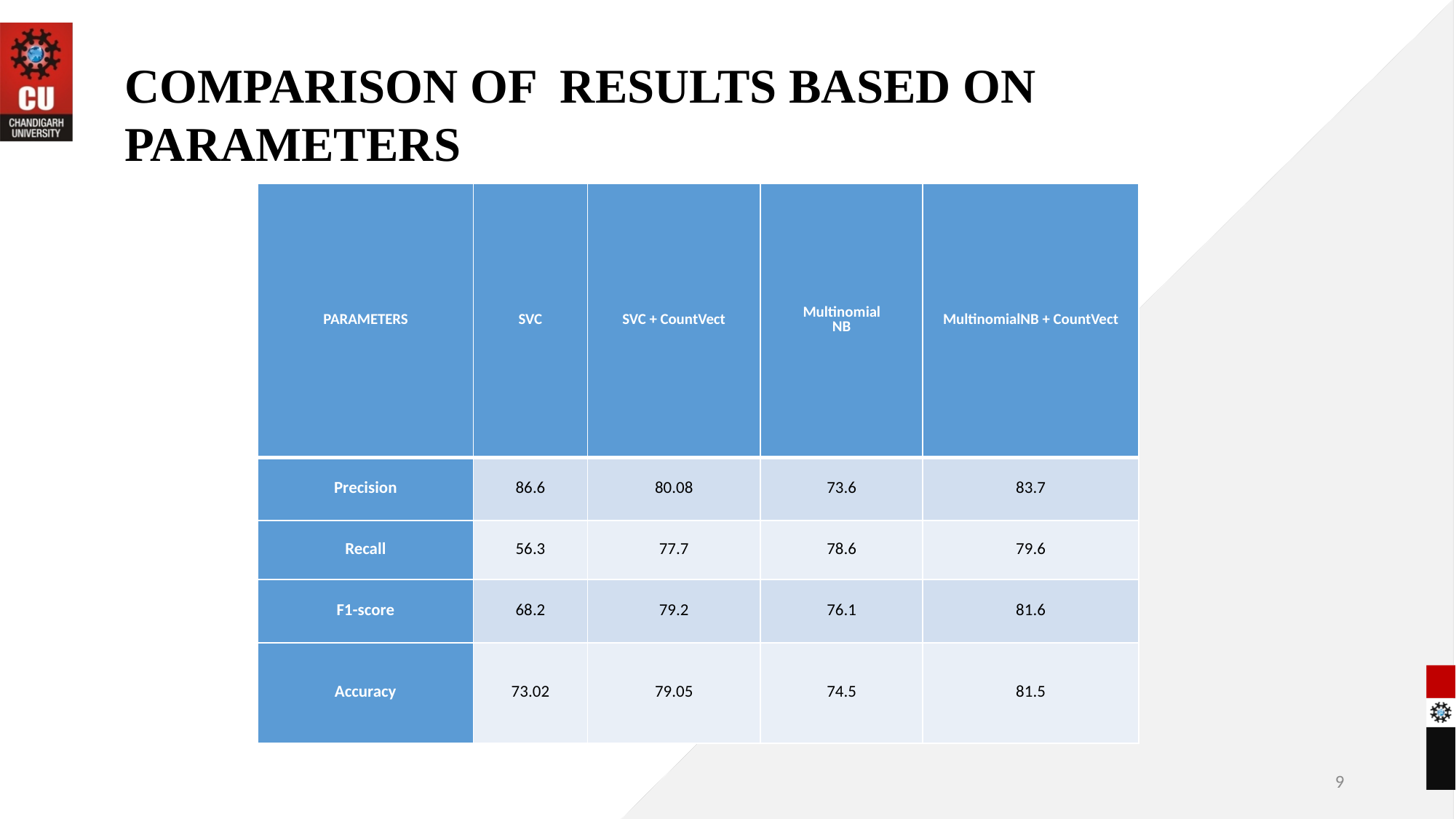

Comparison of  results based on  parameters

| PARAMETERS | SVC | SVC + CountVect | Multinomial NB | MultinomialNB + CountVect |
| --- | --- | --- | --- | --- |
| Precision | 86.6 | 80.08 | 73.6 | 83.7 |
| Recall | 56.3 | 77.7 | 78.6 | 79.6 |
| F1-score | 68.2 | 79.2 | 76.1 | 81.6 |
| Accuracy | 73.02 | 79.05 | 74.5 | 81.5 |
9